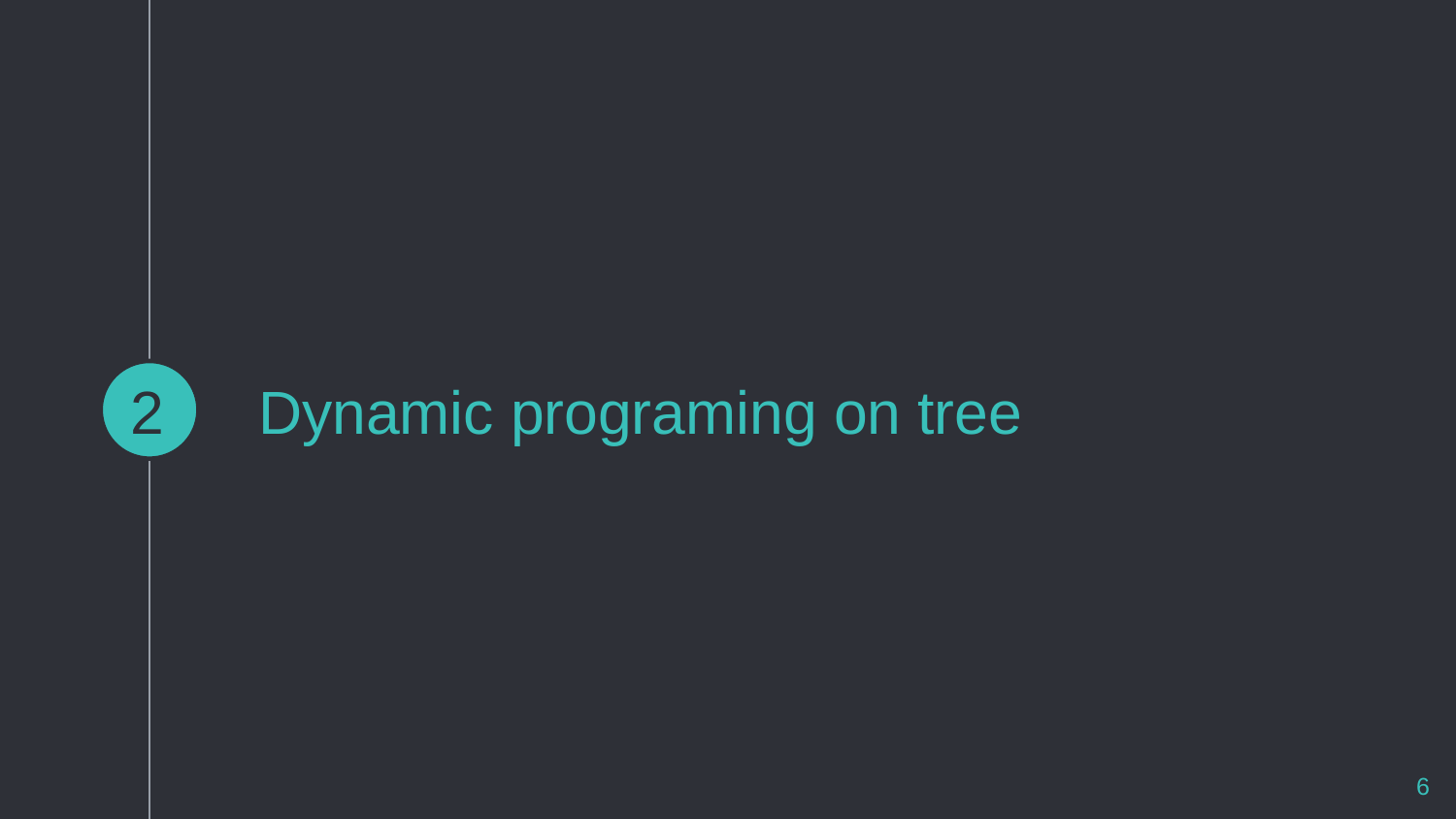

2
# Dynamic programing on tree
6